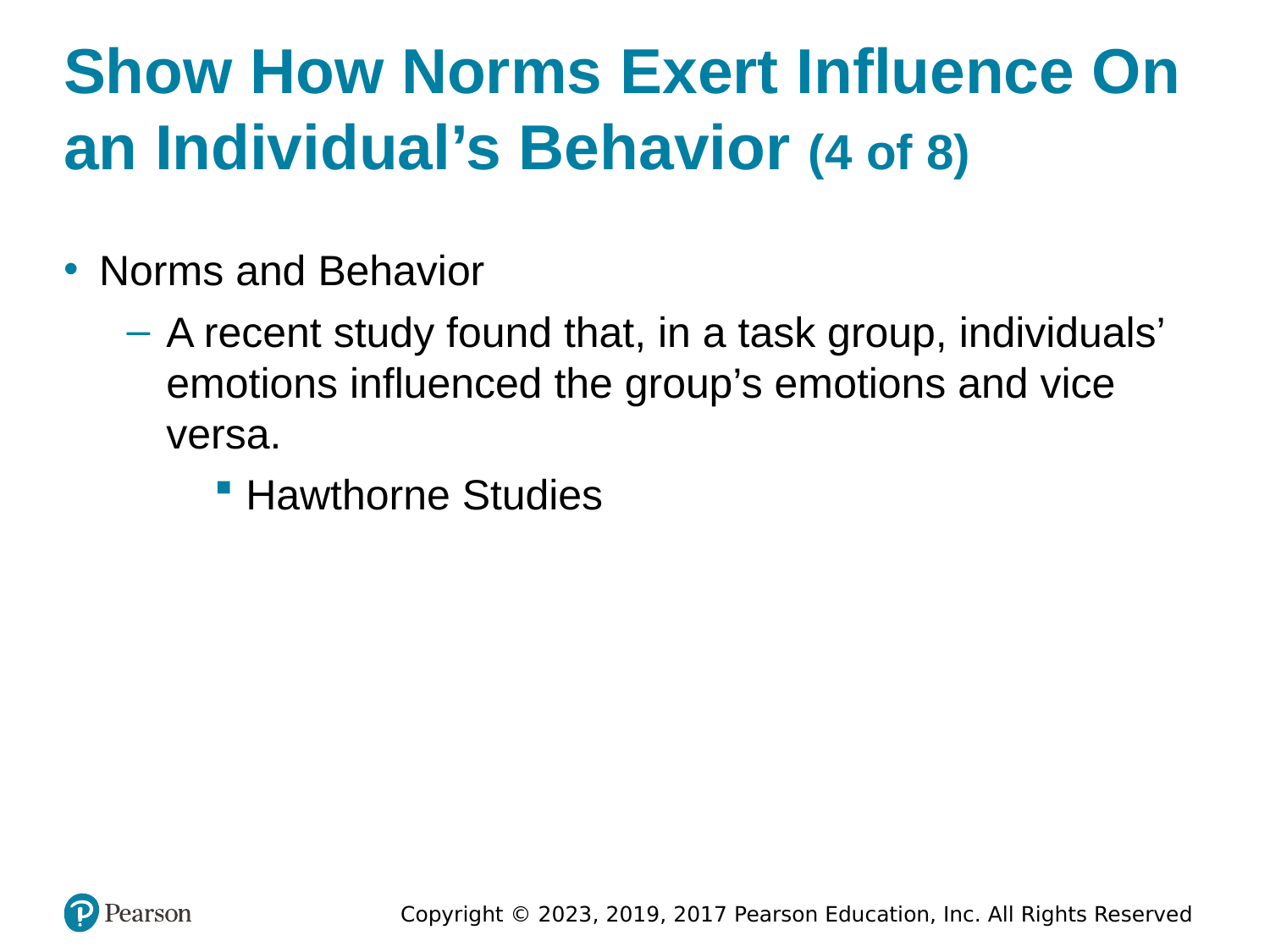

# Show How Norms Exert Influence On an Individual’s Behavior (4 of 8)
Norms and Behavior
A recent study found that, in a task group, individuals’ emotions influenced the group’s emotions and vice versa.
Hawthorne Studies